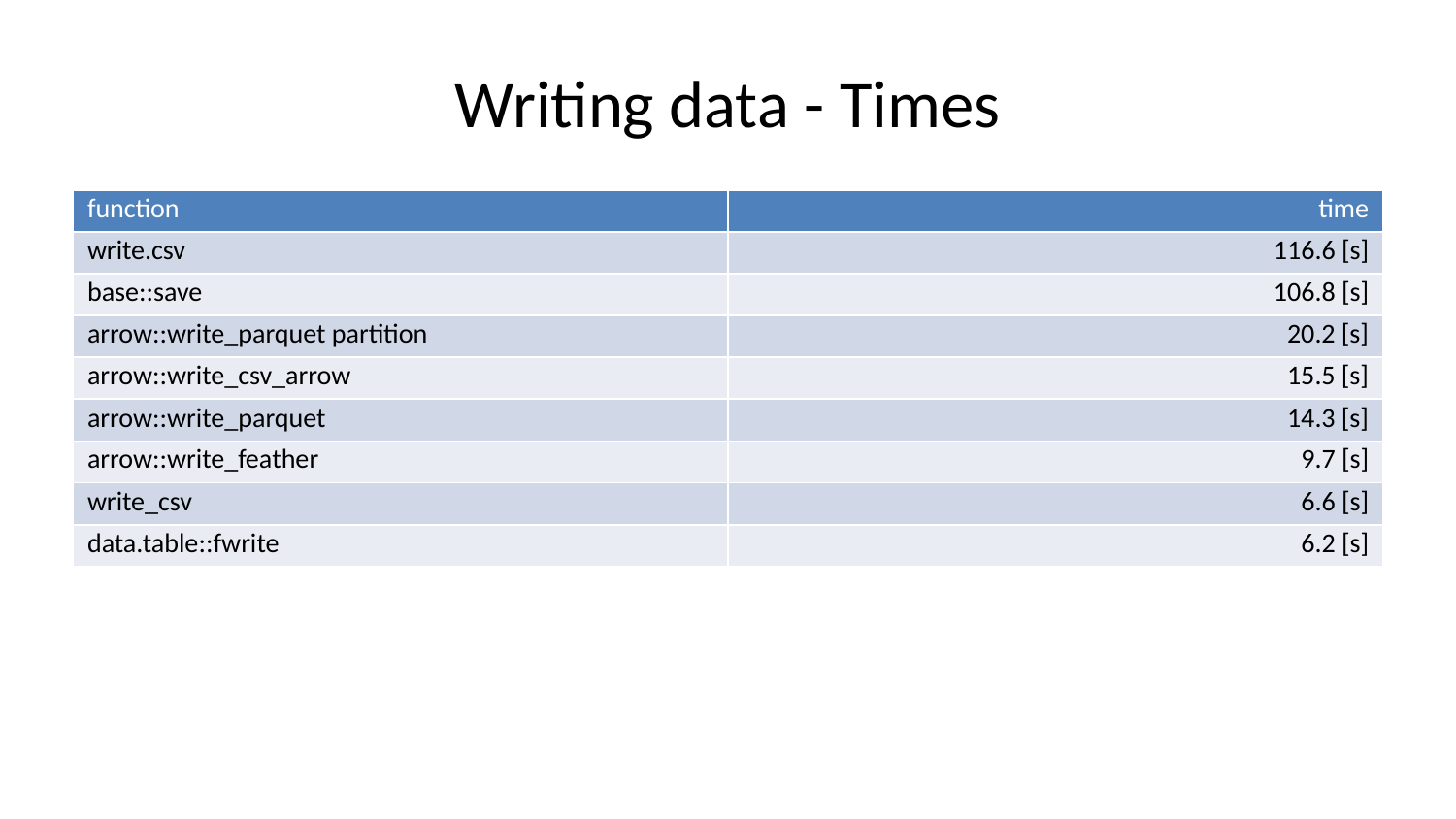

# Writing data - Times
| function | time |
| --- | --- |
| write.csv | 116.6 [s] |
| base::save | 106.8 [s] |
| arrow::write\_parquet partition | 20.2 [s] |
| arrow::write\_csv\_arrow | 15.5 [s] |
| arrow::write\_parquet | 14.3 [s] |
| arrow::write\_feather | 9.7 [s] |
| write\_csv | 6.6 [s] |
| data.table::fwrite | 6.2 [s] |